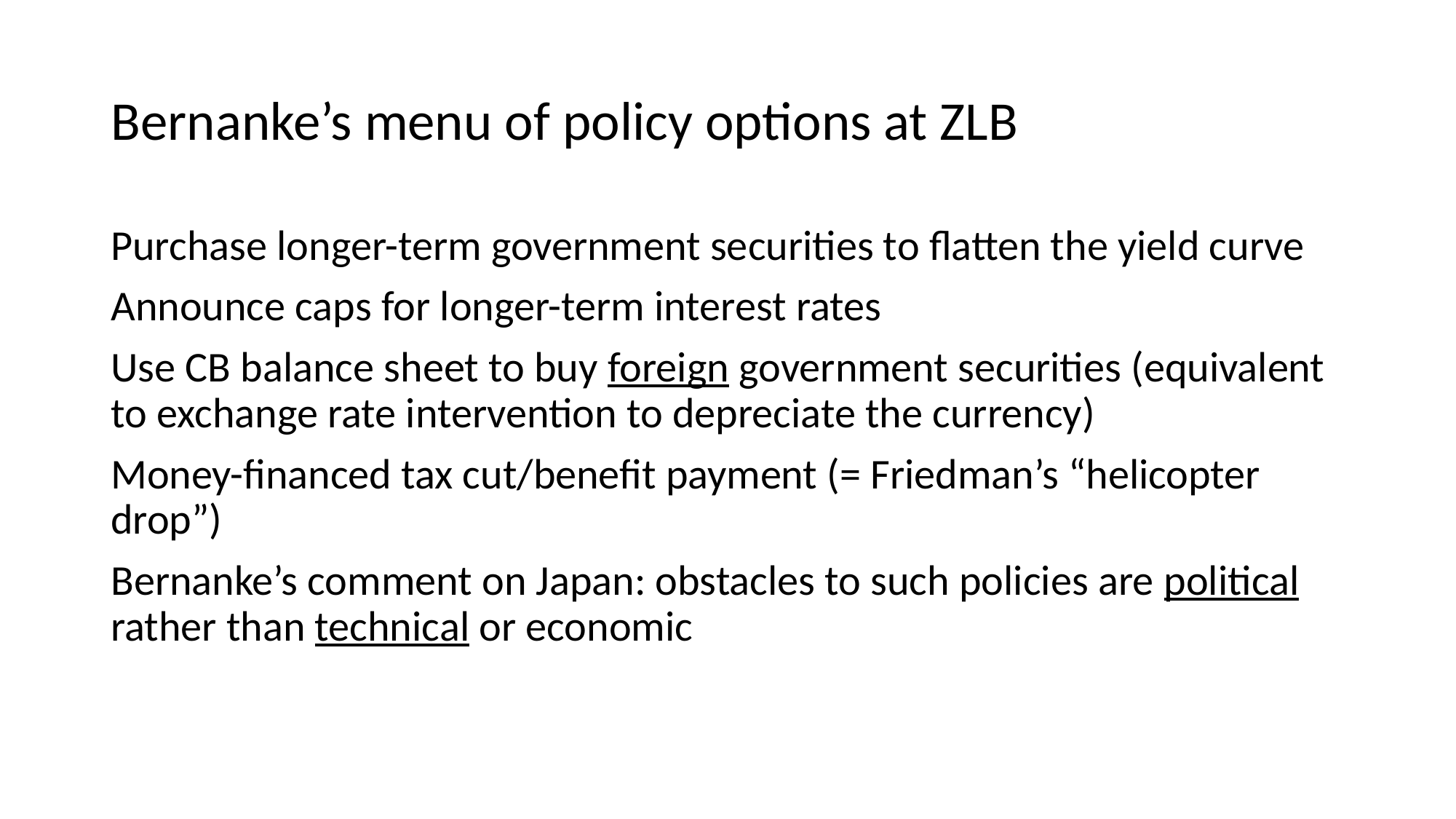

# Bernanke’s menu of policy options at ZLB
Purchase longer-term government securities to flatten the yield curve
Announce caps for longer-term interest rates
Use CB balance sheet to buy foreign government securities (equivalent to exchange rate intervention to depreciate the currency)
Money-financed tax cut/benefit payment (= Friedman’s “helicopter drop”)
Bernanke’s comment on Japan: obstacles to such policies are political rather than technical or economic